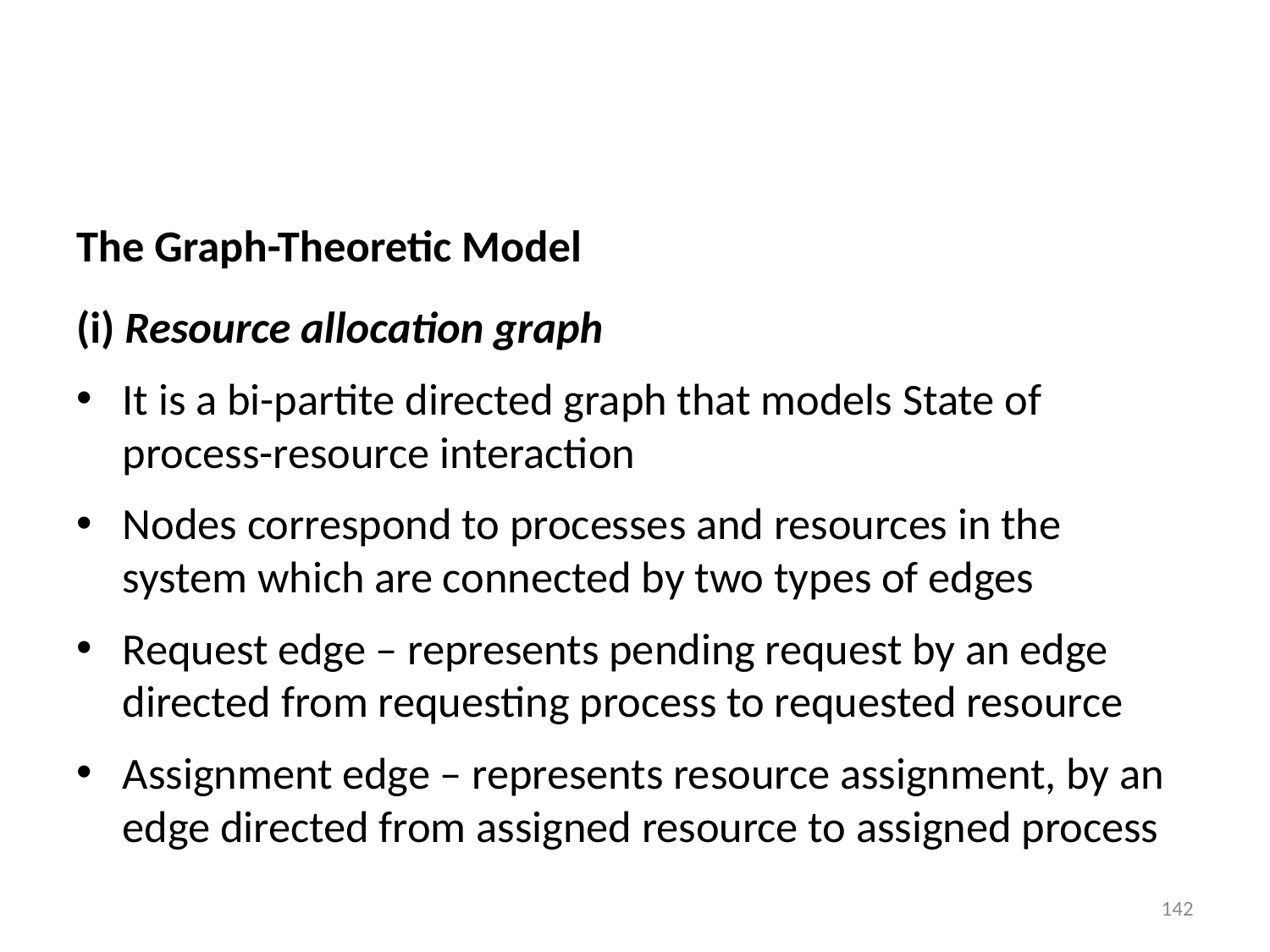

#
The Graph-Theoretic Model
(i) Resource allocation graph
It is a bi-partite directed graph that models State of process-resource interaction
Nodes correspond to processes and resources in the system which are connected by two types of edges
Request edge – represents pending request by an edge directed from requesting process to requested resource
Assignment edge – represents resource assignment, by an edge directed from assigned resource to assigned process
142